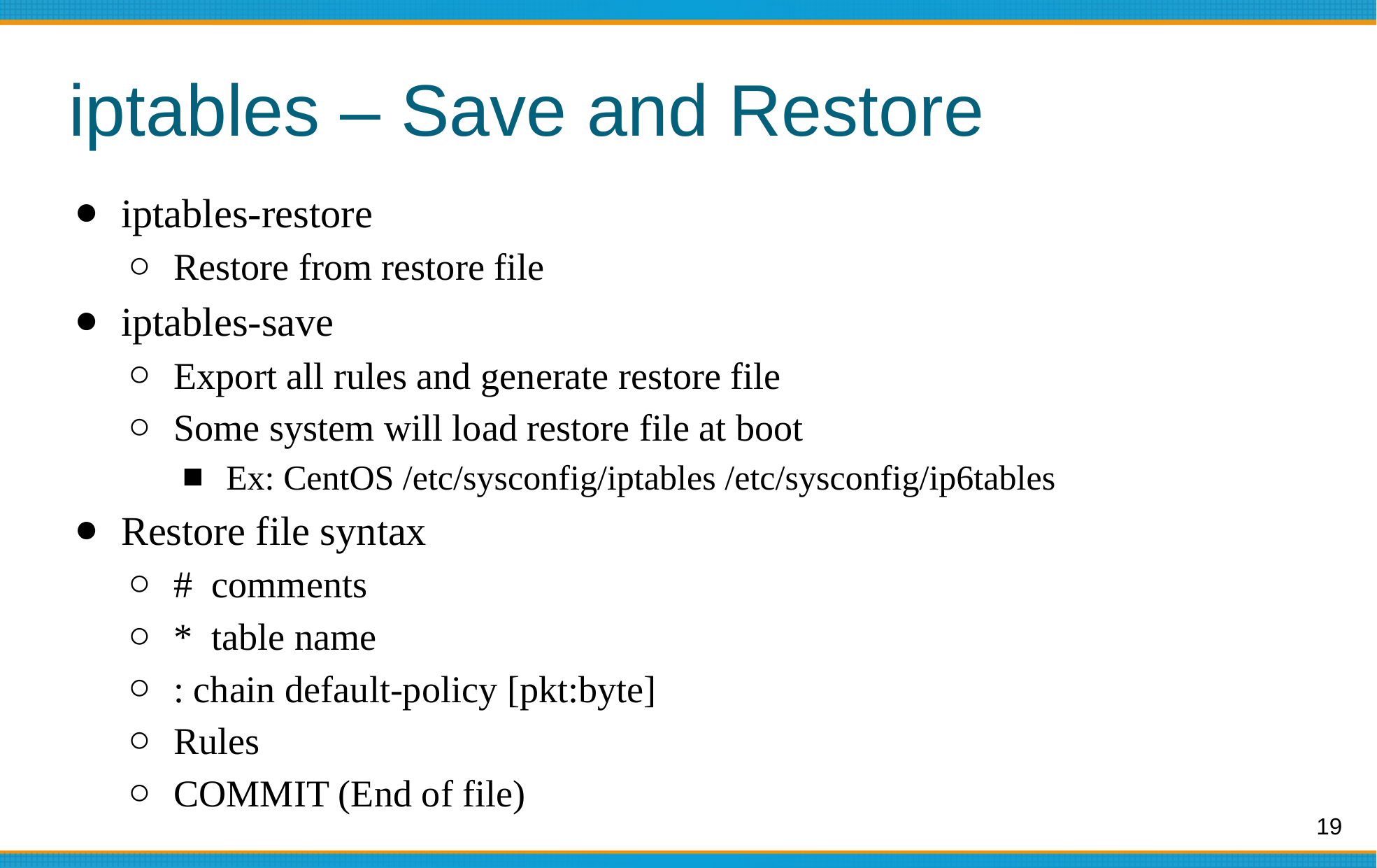

# iptables – Save and Restore
iptables-restore
Restore from restore file
iptables-save
Export all rules and generate restore file
Some system will load restore file at boot
Ex: CentOS /etc/sysconfig/iptables /etc/sysconfig/ip6tables
Restore file syntax
#  comments
*  table name
: chain default-policy [pkt:byte]
Rules
COMMIT (End of file)
19